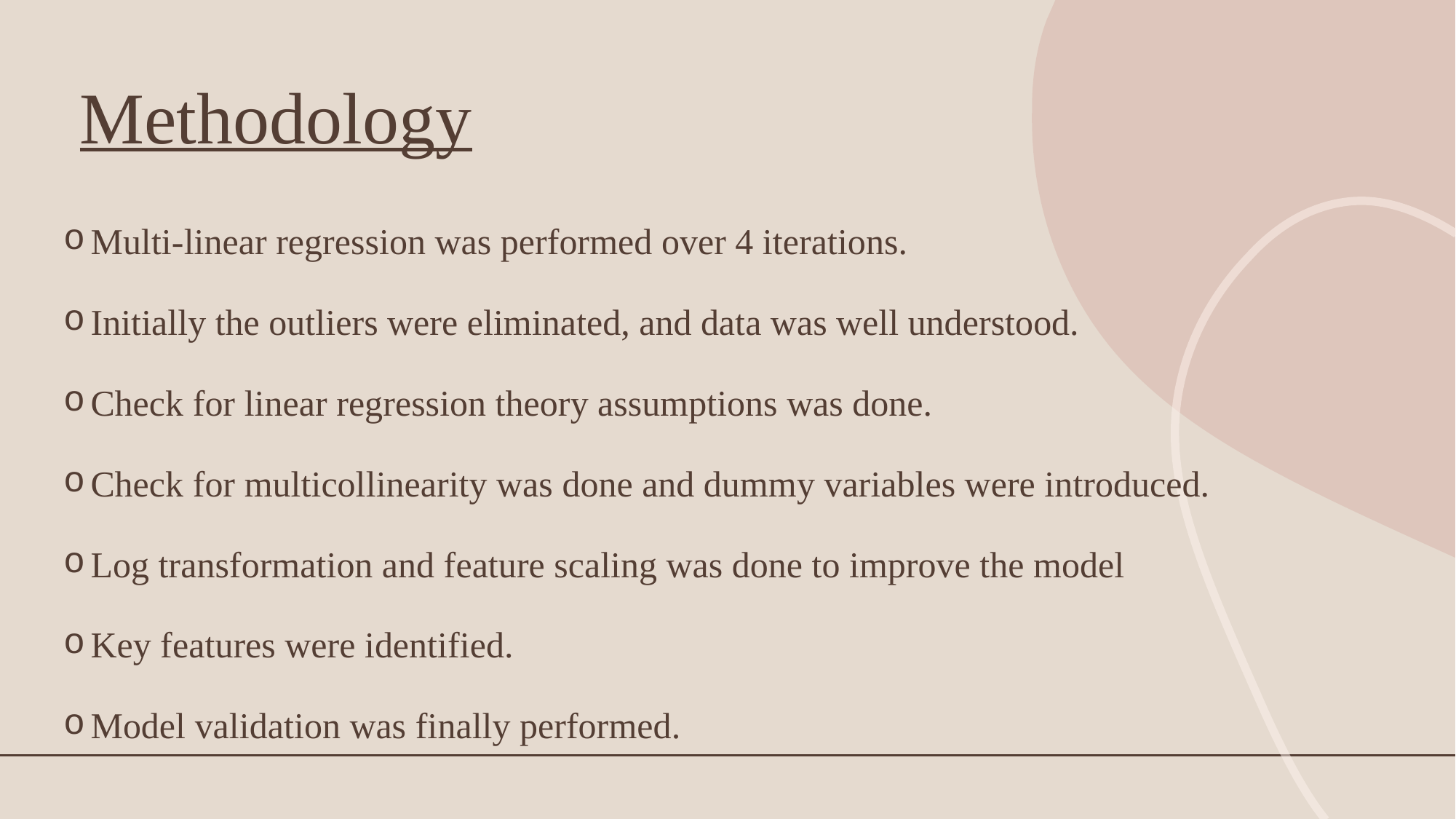

# Methodology
Multi-linear regression was performed over 4 iterations.
Initially the outliers were eliminated, and data was well understood.
Check for linear regression theory assumptions was done.
Check for multicollinearity was done and dummy variables were introduced.
Log transformation and feature scaling was done to improve the model
Key features were identified.
Model validation was finally performed.